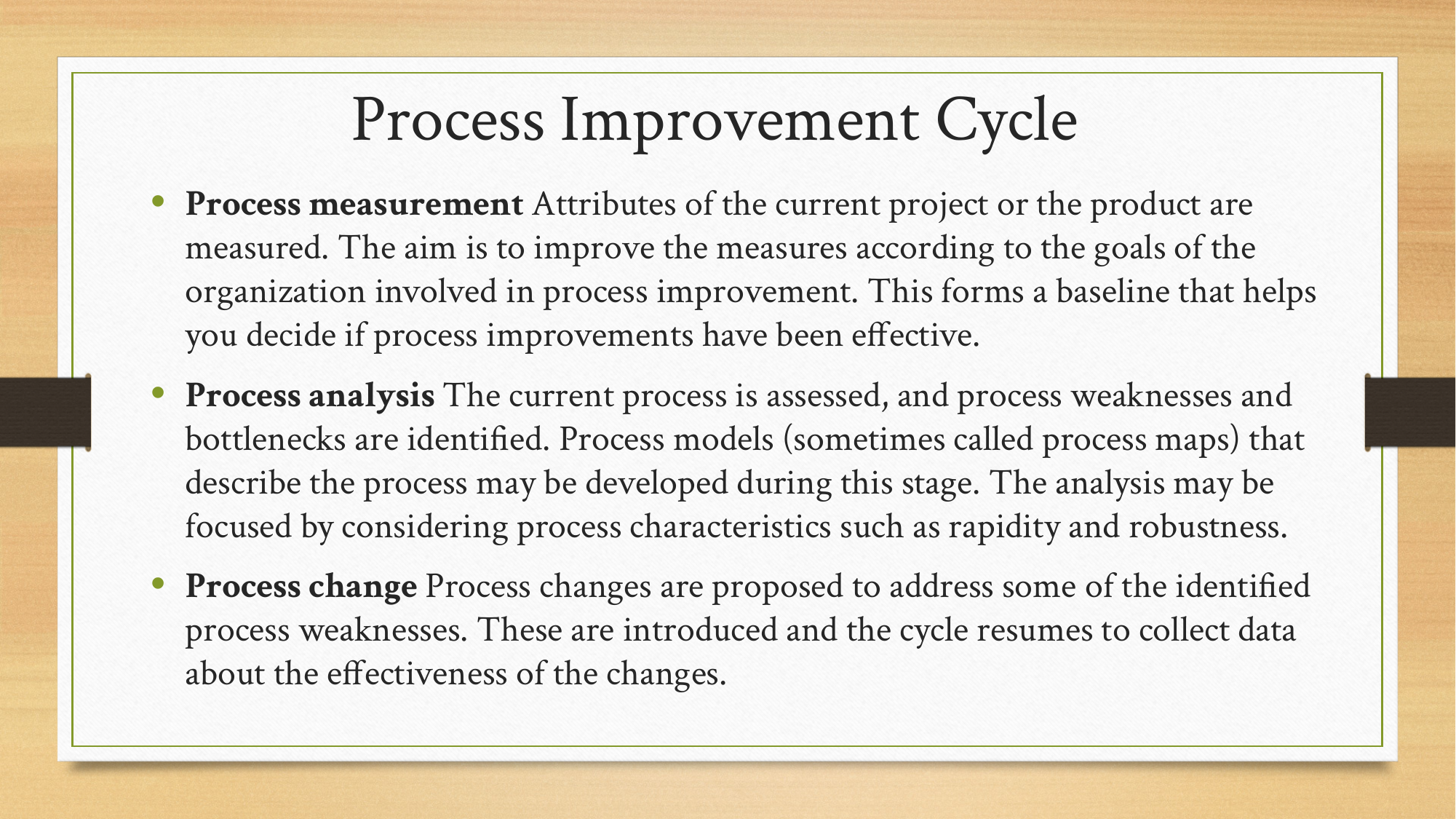

Process Improvement Cycle
Process measurement Attributes of the current project or the product are measured. The aim is to improve the measures according to the goals of the organization involved in process improvement. This forms a baseline that helps you decide if process improvements have been effective.
Process analysis The current process is assessed, and process weaknesses and bottlenecks are identified. Process models (sometimes called process maps) that describe the process may be developed during this stage. The analysis may be focused by considering process characteristics such as rapidity and robustness.
Process change Process changes are proposed to address some of the identified process weaknesses. These are introduced and the cycle resumes to collect data about the effectiveness of the changes.